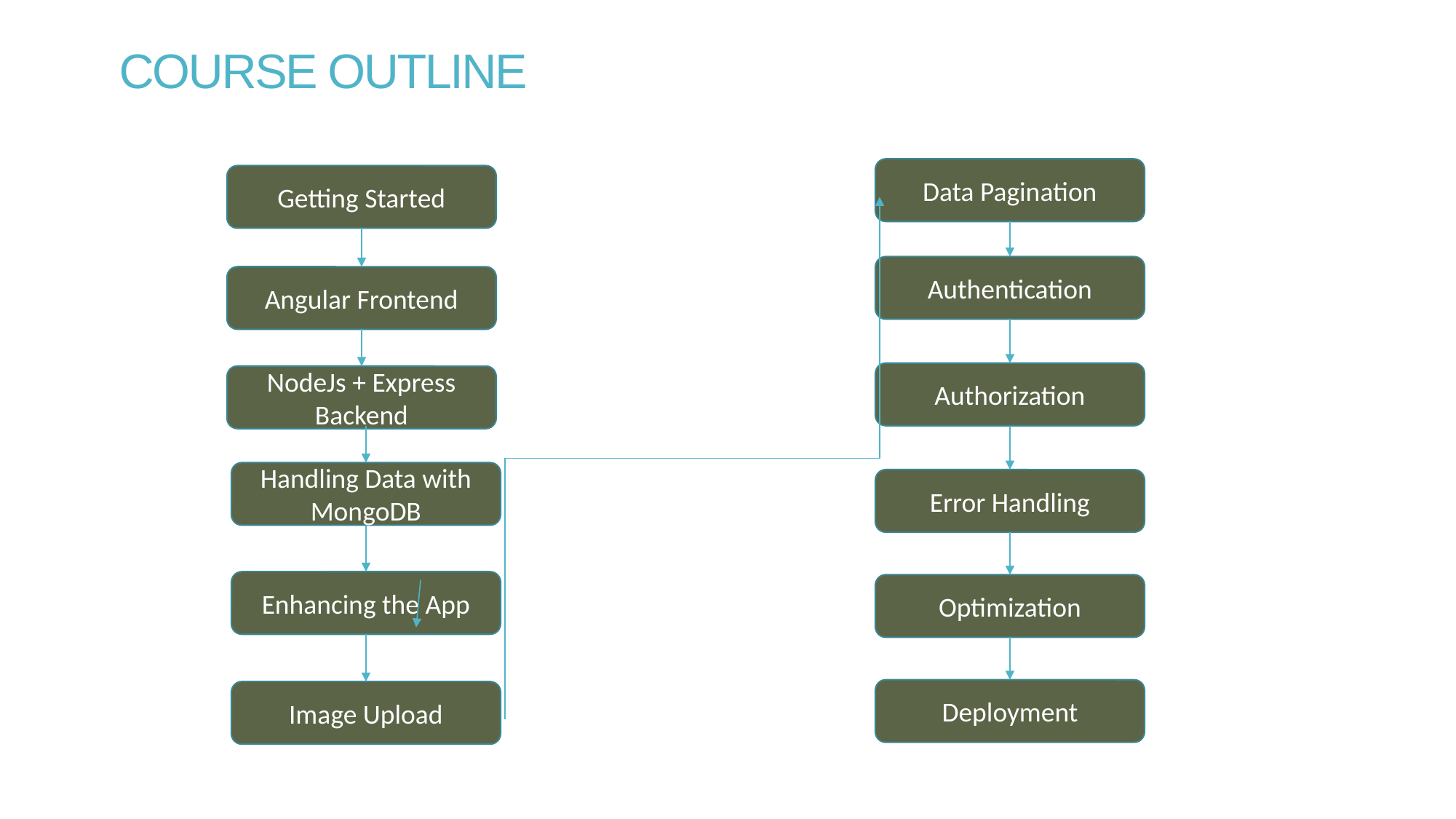

# Course Outline
Data Pagination
Getting Started
Authentication
Angular Frontend
Authorization
NodeJs + Express Backend
Handling Data with MongoDB
Error Handling
Enhancing the App
Optimization
Deployment
Image Upload